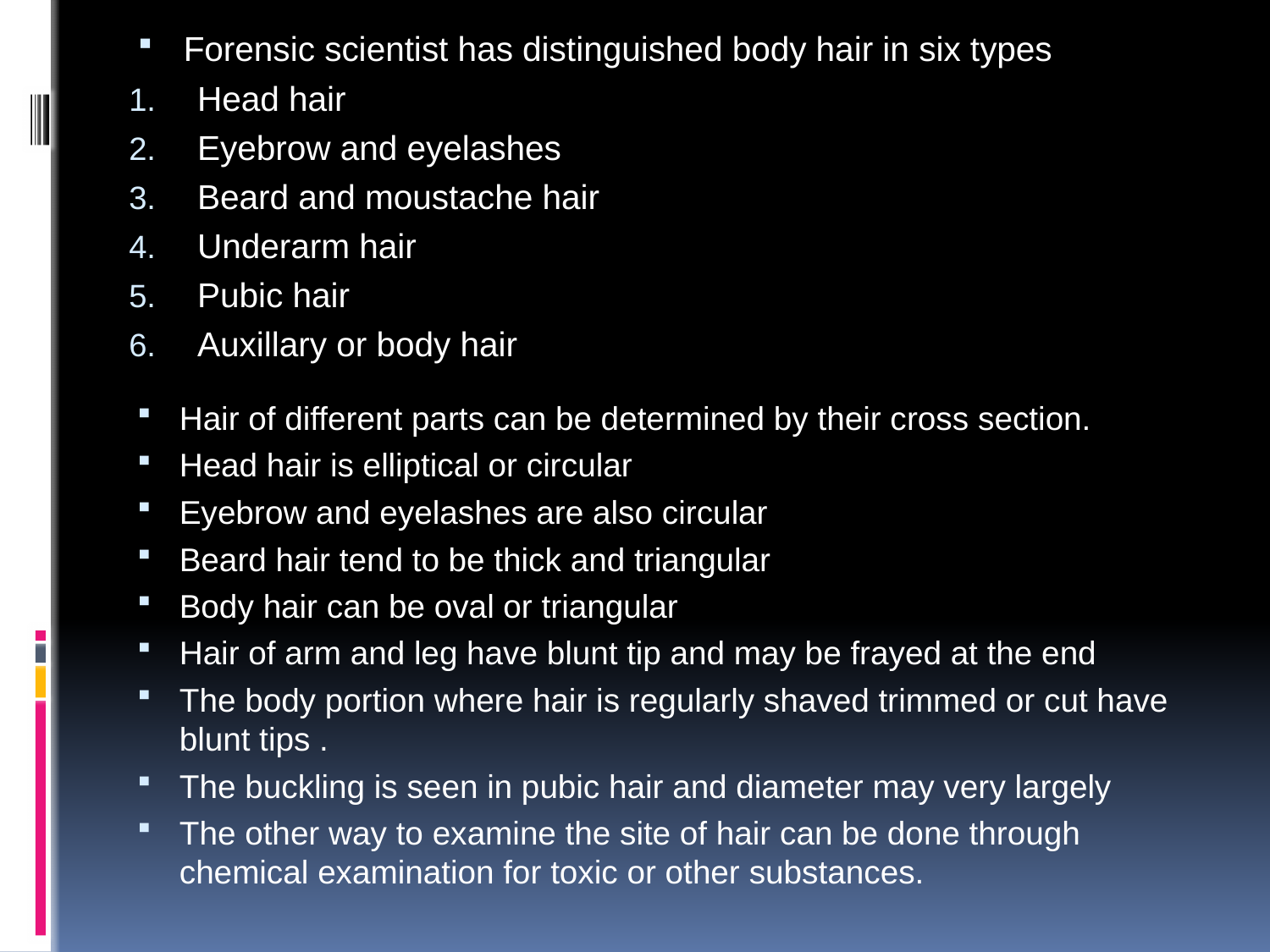

Forensic scientist has distinguished body hair in six types
Head hair
Eyebrow and eyelashes
Beard and moustache hair
Underarm hair
Pubic hair
Auxillary or body hair
Hair of different parts can be determined by their cross section.
Head hair is elliptical or circular
Eyebrow and eyelashes are also circular
Beard hair tend to be thick and triangular
Body hair can be oval or triangular
Hair of arm and leg have blunt tip and may be frayed at the end
The body portion where hair is regularly shaved trimmed or cut have blunt tips .
The buckling is seen in pubic hair and diameter may very largely
The other way to examine the site of hair can be done through chemical examination for toxic or other substances.